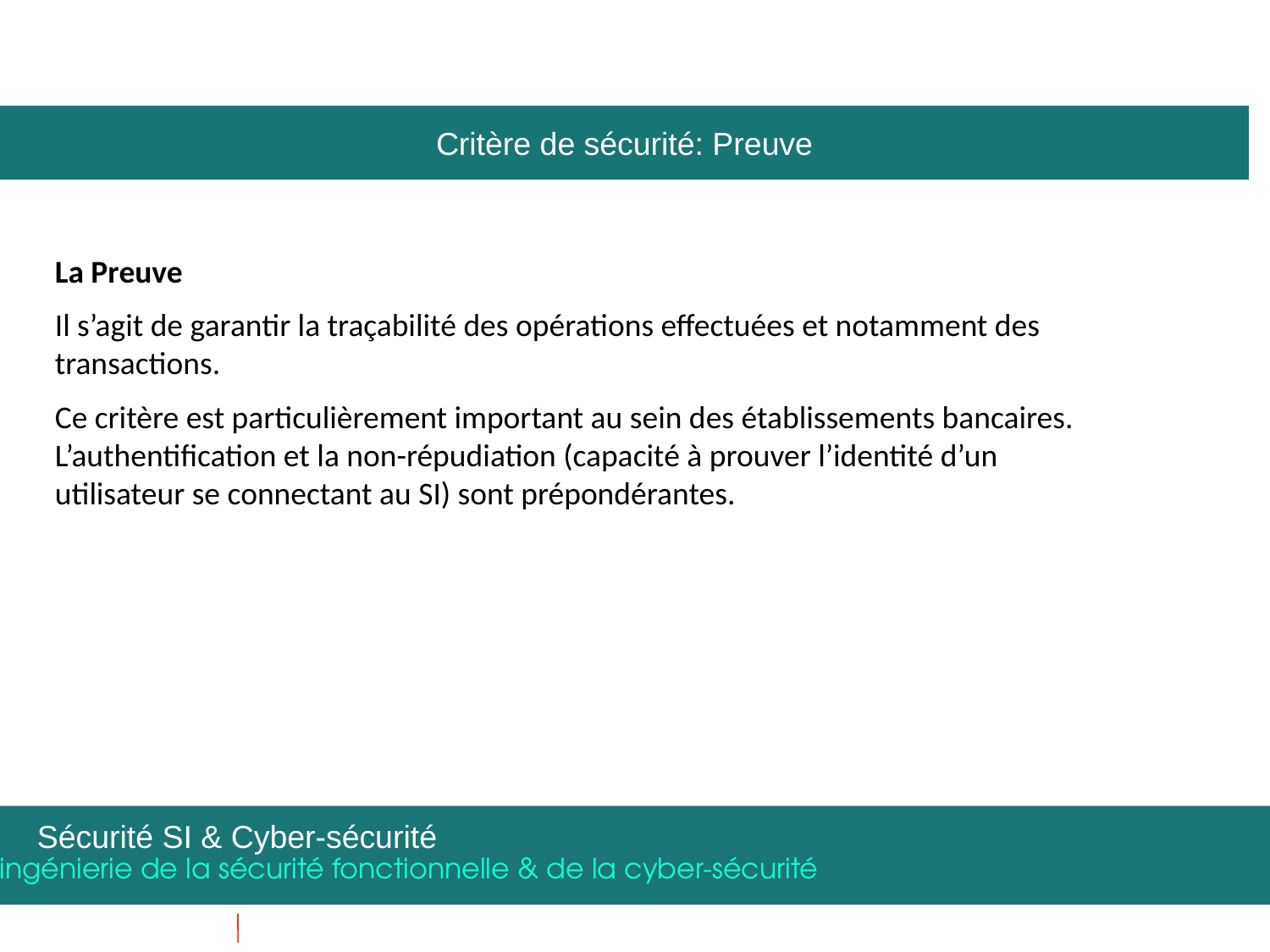

Critère de sécurité: Preuve
La Preuve
Il s’agit de garantir la traçabilité des opérations effectuées et notamment des transactions.
Ce critère est particulièrement important au sein des établissements bancaires. L’authentification et la non-répudiation (capacité à prouver l’identité d’un utilisateur se connectant au SI) sont prépondérantes.

ingénierie de la sécurité fonctionnelle & de la cyber-sécurité
Sécurité SI & Cyber-sécurité